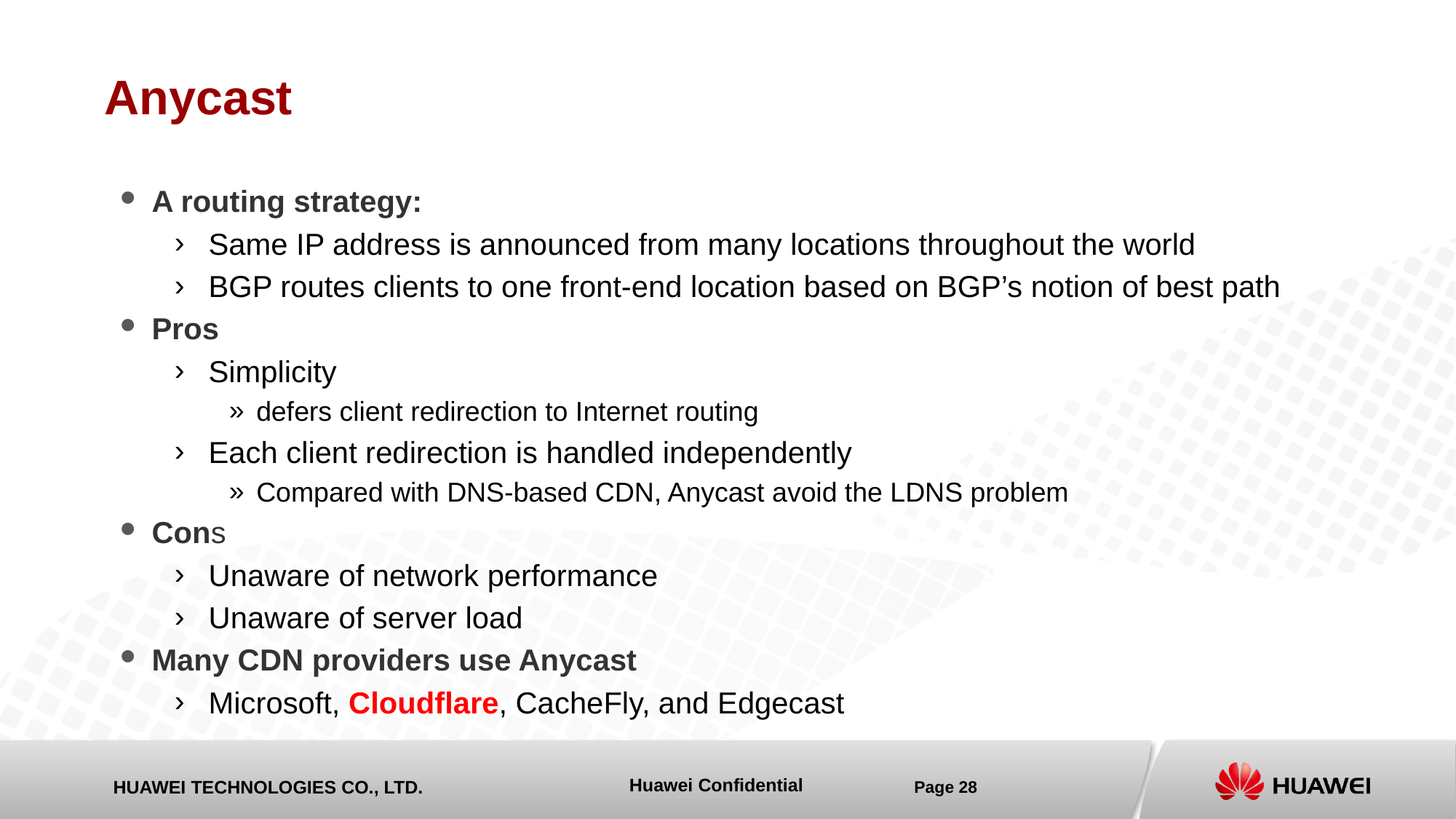

# Anycast
A routing strategy:
Same IP address is announced from many locations throughout the world
BGP routes clients to one front-end location based on BGP’s notion of best path
Pros
Simplicity
defers client redirection to Internet routing
Each client redirection is handled independently
Compared with DNS-based CDN, Anycast avoid the LDNS problem
Cons
Unaware of network performance
Unaware of server load
Many CDN providers use Anycast
Microsoft, Cloudflare, CacheFly, and Edgecast